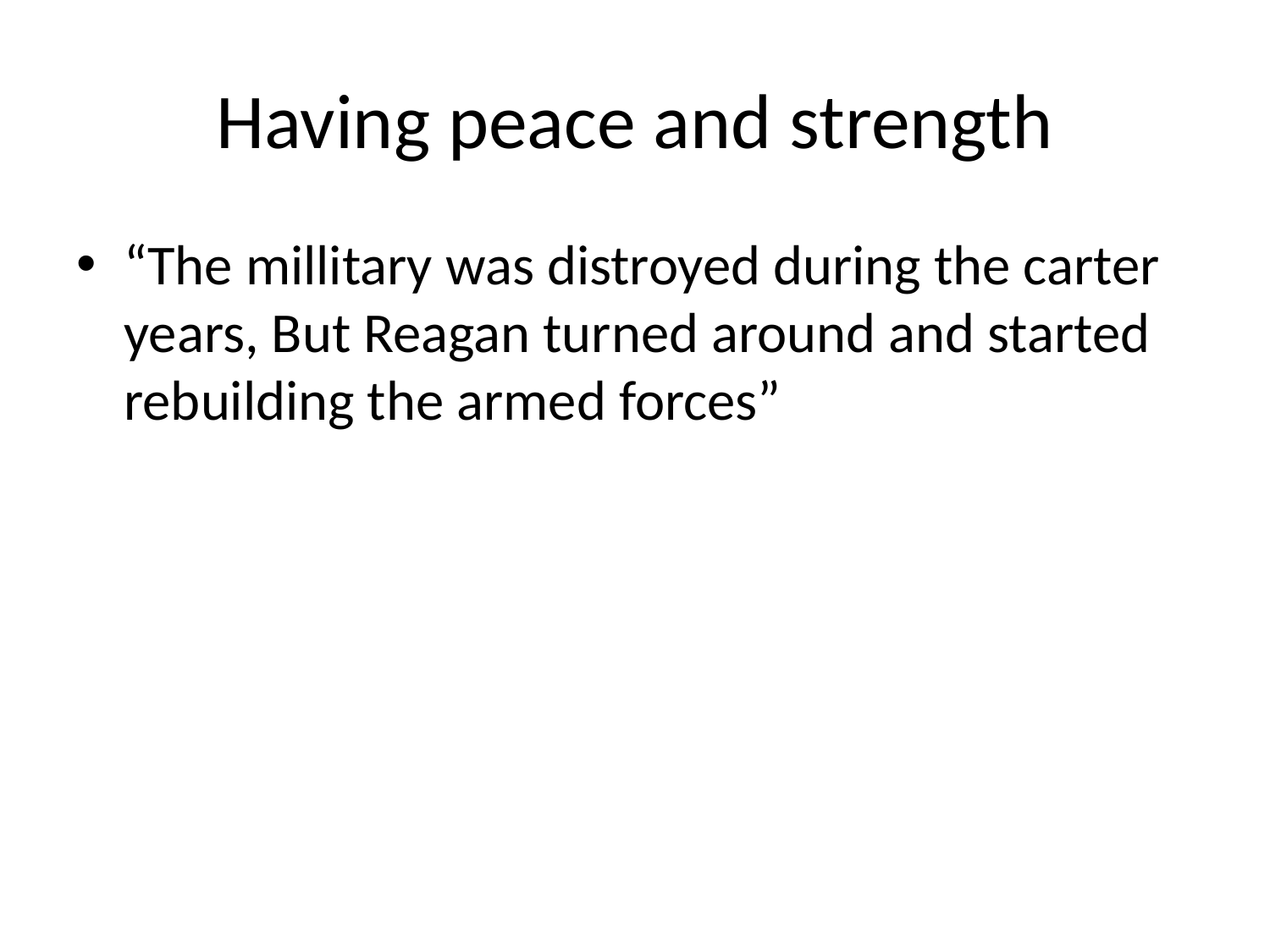

# Having peace and strength
“The millitary was distroyed during the carter years, But Reagan turned around and started   rebuilding the armed forces”